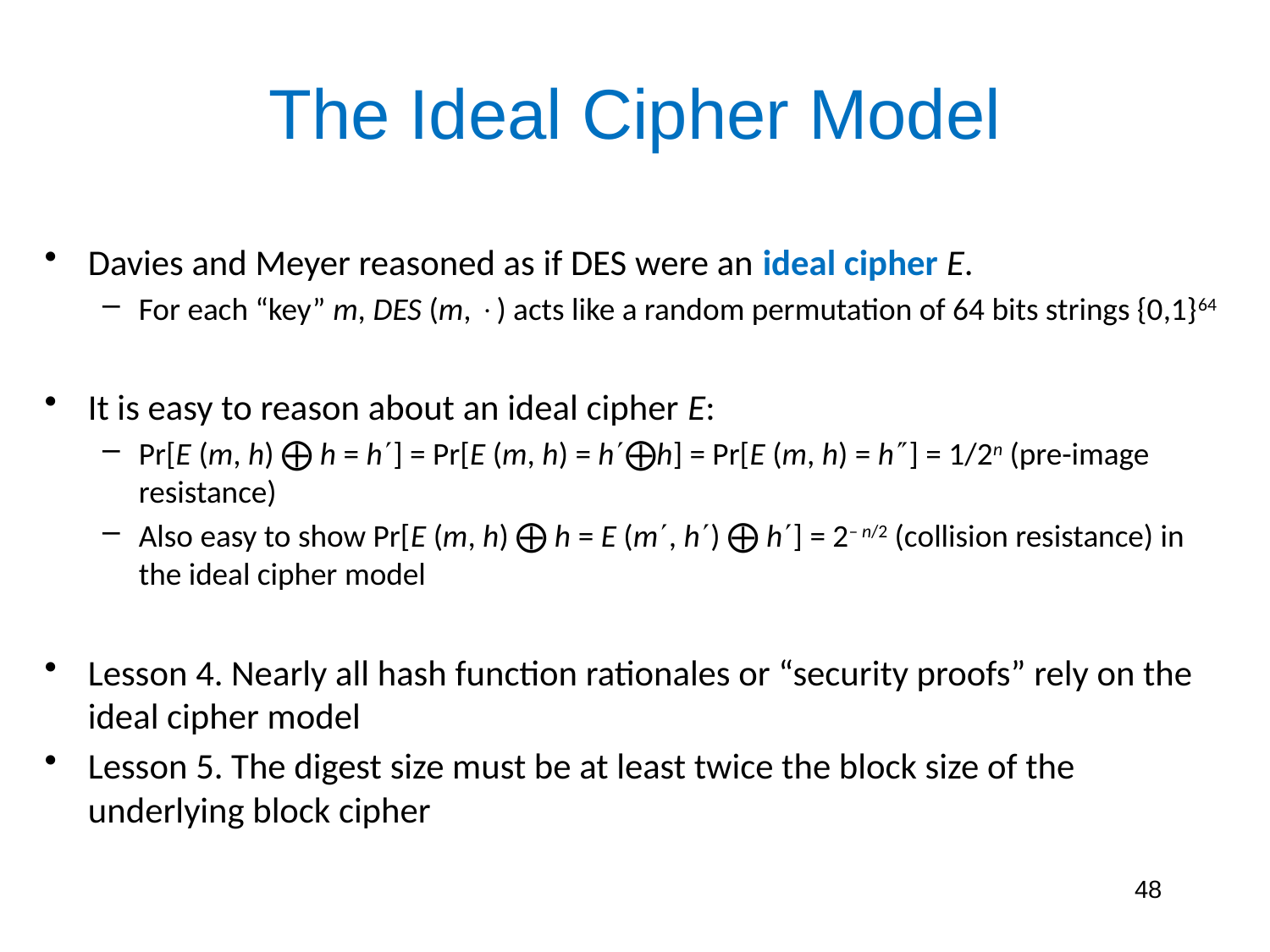

# The Ideal Cipher Model
Davies and Meyer reasoned as if DES were an ideal cipher E.
For each “key” m, DES (m, ⋅) acts like a random permutation of 64 bits strings {0,1}64

It is easy to reason about an ideal cipher E:
Pr[E (m, h) ⨁ h = h′] = Pr[E (m, h) = h′⨁h] = Pr[E (m, h) = h″] = 1/2n (pre-image resistance)
Also easy to show Pr[E (m, h) ⨁ h = E (m′, h′) ⨁ h′] = 2– n/2 (collision resistance) in the ideal cipher model

Lesson 4. Nearly all hash function rationales or “security proofs” rely on the ideal cipher model
Lesson 5. The digest size must be at least twice the block size of the underlying block cipher
48